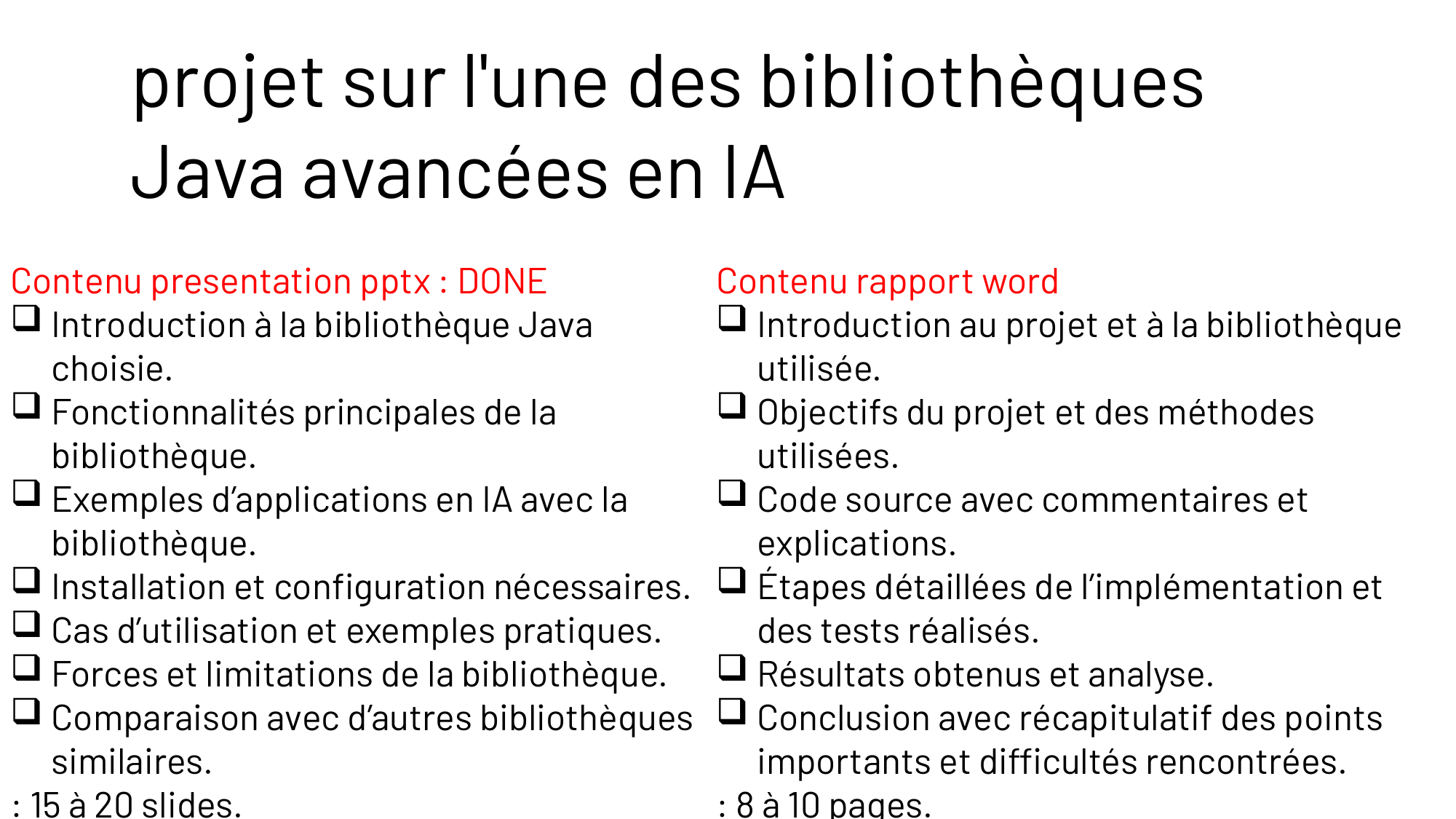

projet sur l'une des bibliothèques Java avancées en IA
Contenu rapport word
Introduction au projet et à la bibliothèque utilisée.
Objectifs du projet et des méthodes utilisées.
Code source avec commentaires et explications.
Étapes détaillées de l’implémentation et des tests réalisés.
Résultats obtenus et analyse.
Conclusion avec récapitulatif des points importants et difficultés rencontrées.
: 8 à 10 pages.
Contenu presentation pptx : DONE
Introduction à la bibliothèque Java choisie.
Fonctionnalités principales de la bibliothèque.
Exemples d’applications en IA avec la bibliothèque.
Installation et configuration nécessaires.
Cas d’utilisation et exemples pratiques.
Forces et limitations de la bibliothèque.
Comparaison avec d’autres bibliothèques similaires.
: 15 à 20 slides.